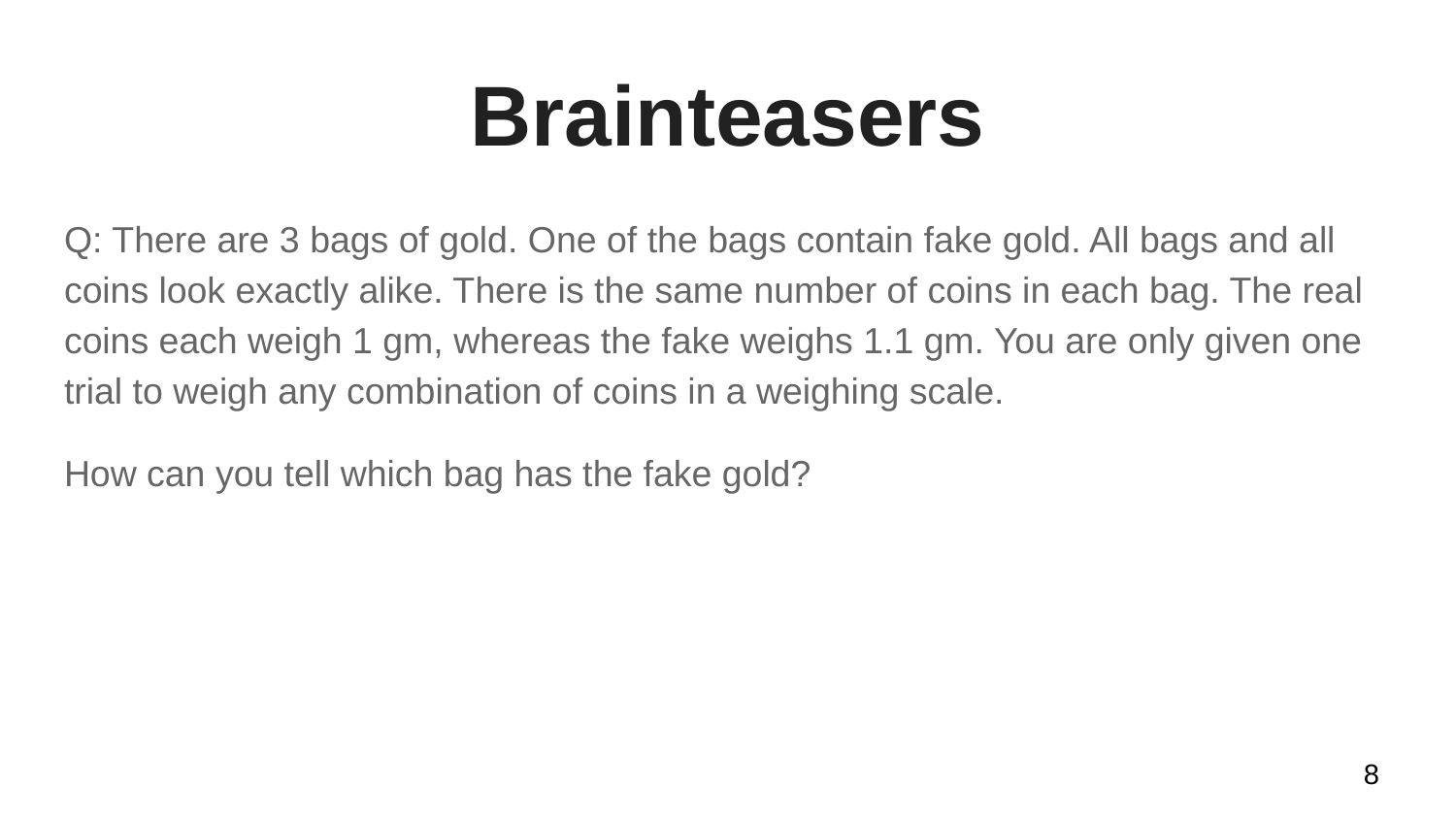

# Brainteasers
Q: There are 3 bags of gold. One of the bags contain fake gold. All bags and all coins look exactly alike. There is the same number of coins in each bag. The real coins each weigh 1 gm, whereas the fake weighs 1.1 gm. You are only given one trial to weigh any combination of coins in a weighing scale.
How can you tell which bag has the fake gold?
8